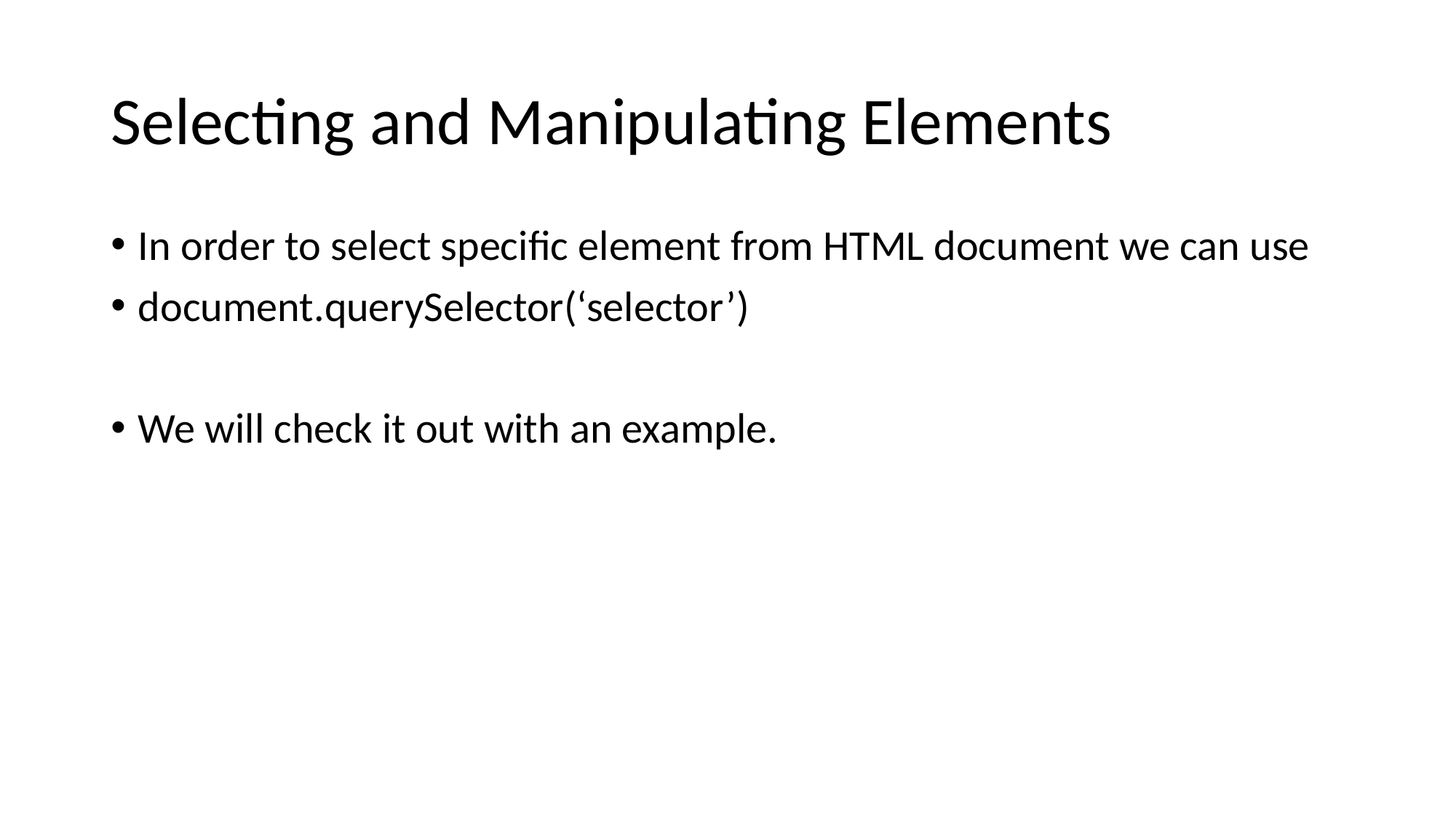

# Selecting and Manipulating Elements
In order to select specific element from HTML document we can use
document.querySelector(‘selector’)

We will check it out with an example.